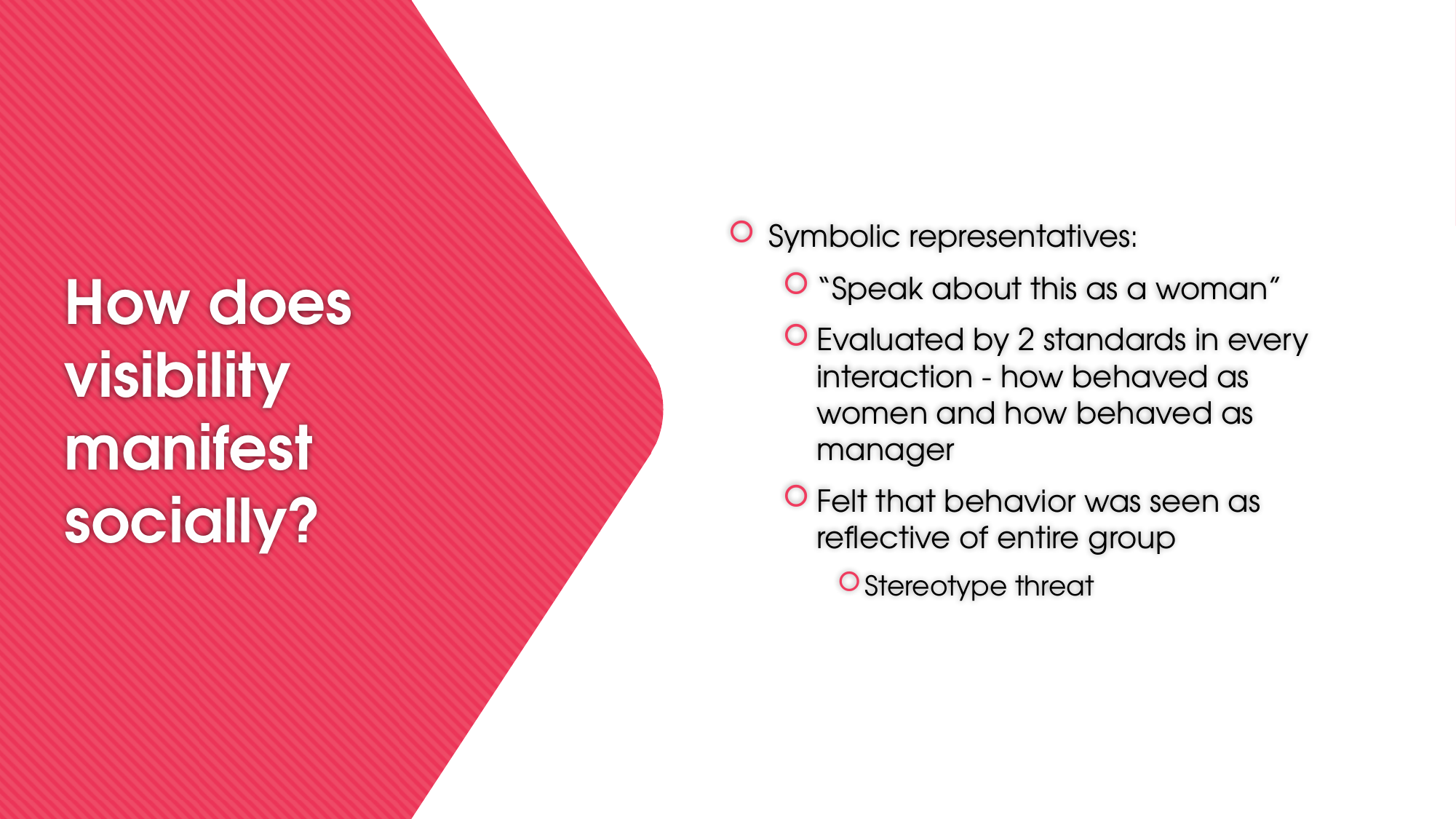

Symbolic representatives:
“Speak about this as a woman”
Evaluated by 2 standards in every interaction - how behaved as women and how behaved as manager
Felt that behavior was seen as reflective of entire group
Stereotype threat
# How does visibility manifest socially?